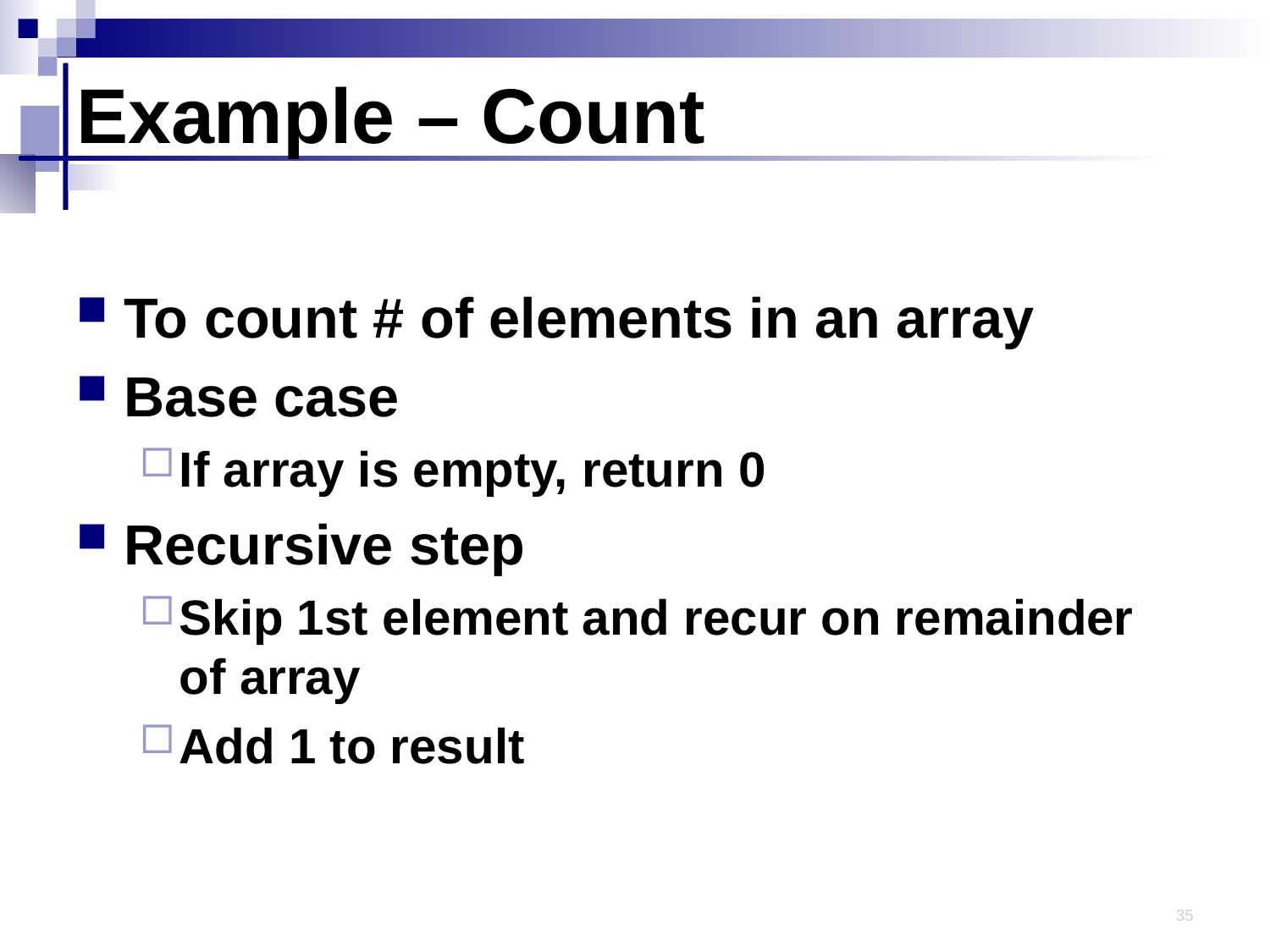

# Example – Count
To count # of elements in an array
Base case
If array is empty, return 0
Recursive step
Skip 1st element and recur on remainder of array
Add 1 to result

35